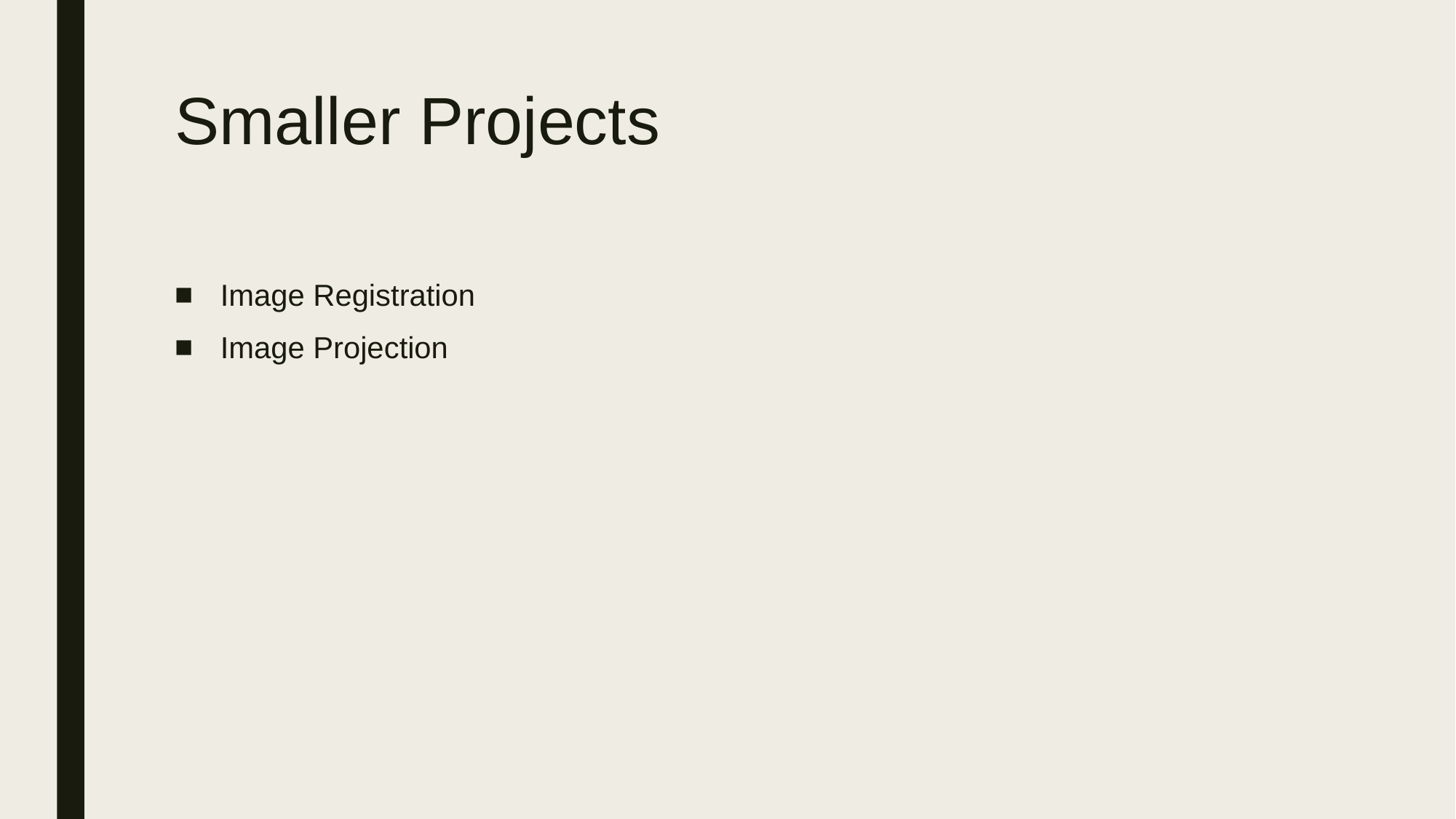

# Smaller Projects
Image Registration
Image Projection